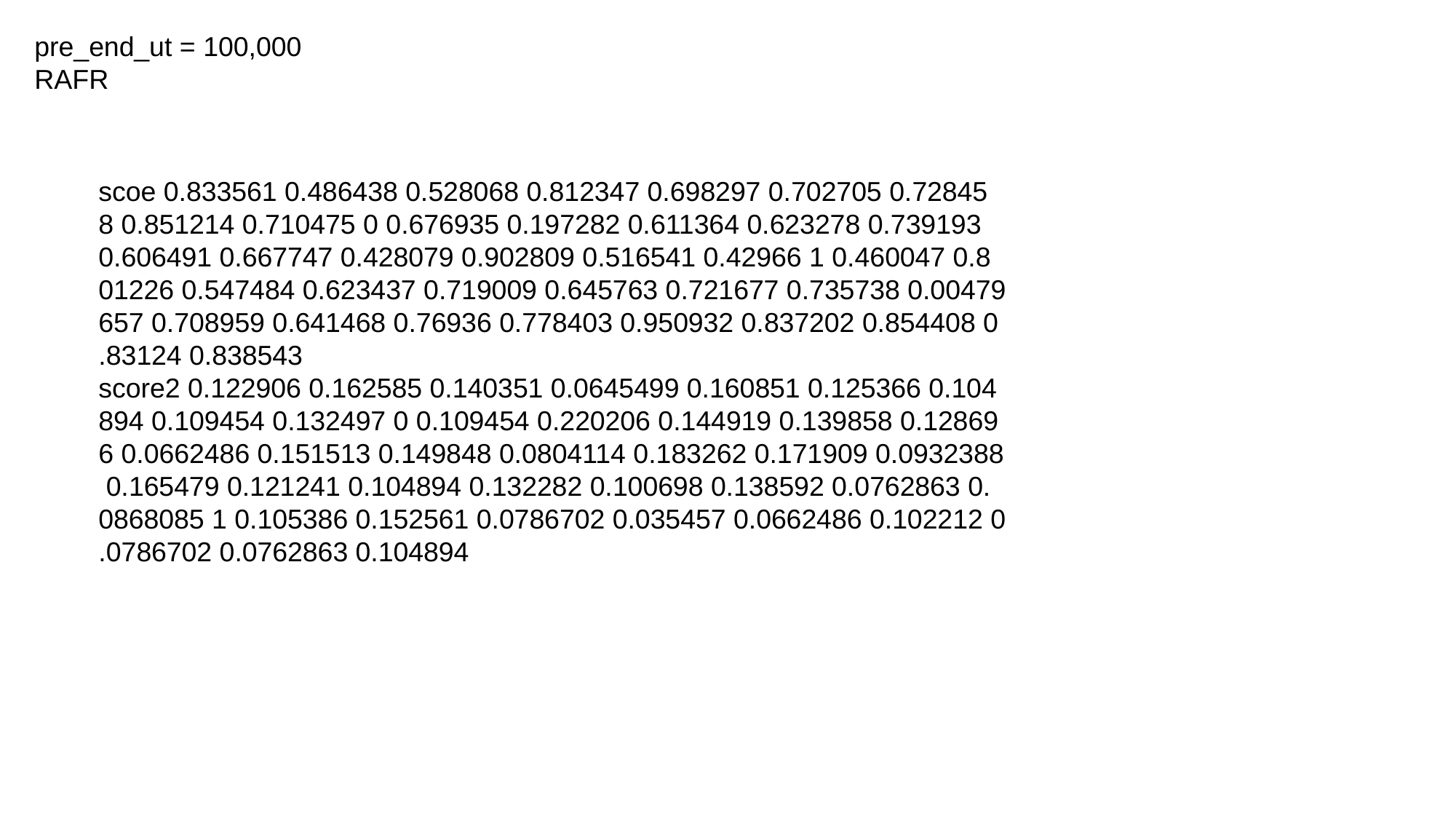

pre_end_ut = 100,000
RAFR
scoe 0.833561 0.486438 0.528068 0.812347 0.698297 0.702705 0.72845
8 0.851214 0.710475 0 0.676935 0.197282 0.611364 0.623278 0.739193
0.606491 0.667747 0.428079 0.902809 0.516541 0.42966 1 0.460047 0.8
01226 0.547484 0.623437 0.719009 0.645763 0.721677 0.735738 0.00479
657 0.708959 0.641468 0.76936 0.778403 0.950932 0.837202 0.854408 0
.83124 0.838543
score2 0.122906 0.162585 0.140351 0.0645499 0.160851 0.125366 0.104
894 0.109454 0.132497 0 0.109454 0.220206 0.144919 0.139858 0.12869
6 0.0662486 0.151513 0.149848 0.0804114 0.183262 0.171909 0.0932388
 0.165479 0.121241 0.104894 0.132282 0.100698 0.138592 0.0762863 0.
0868085 1 0.105386 0.152561 0.0786702 0.035457 0.0662486 0.102212 0
.0786702 0.0762863 0.104894